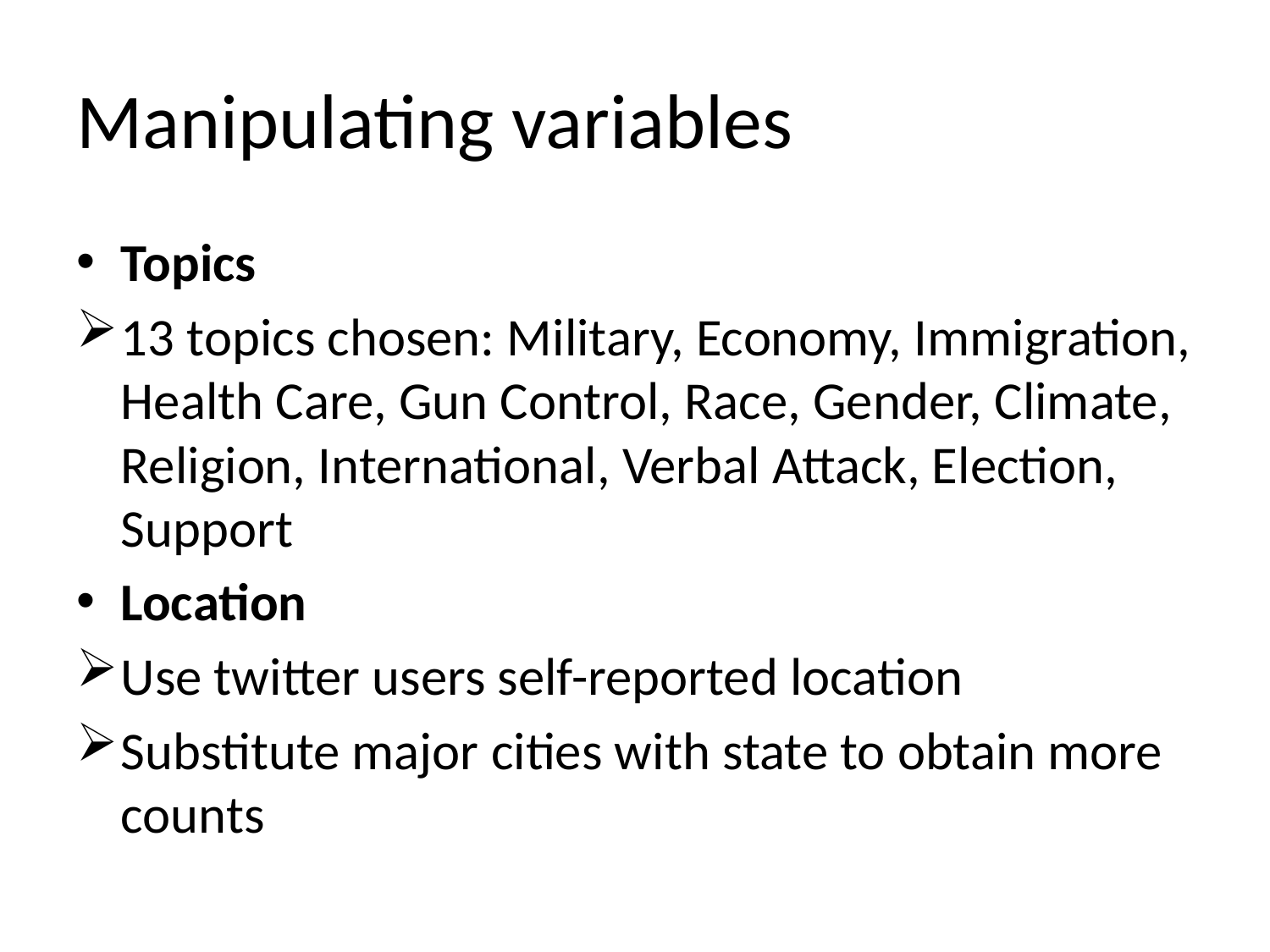

# Manipulating variables
Topics
13 topics chosen: Military, Economy, Immigration, Health Care, Gun Control, Race, Gender, Climate, Religion, International, Verbal Attack, Election, Support
Location
Use twitter users self-reported location
Substitute major cities with state to obtain more counts